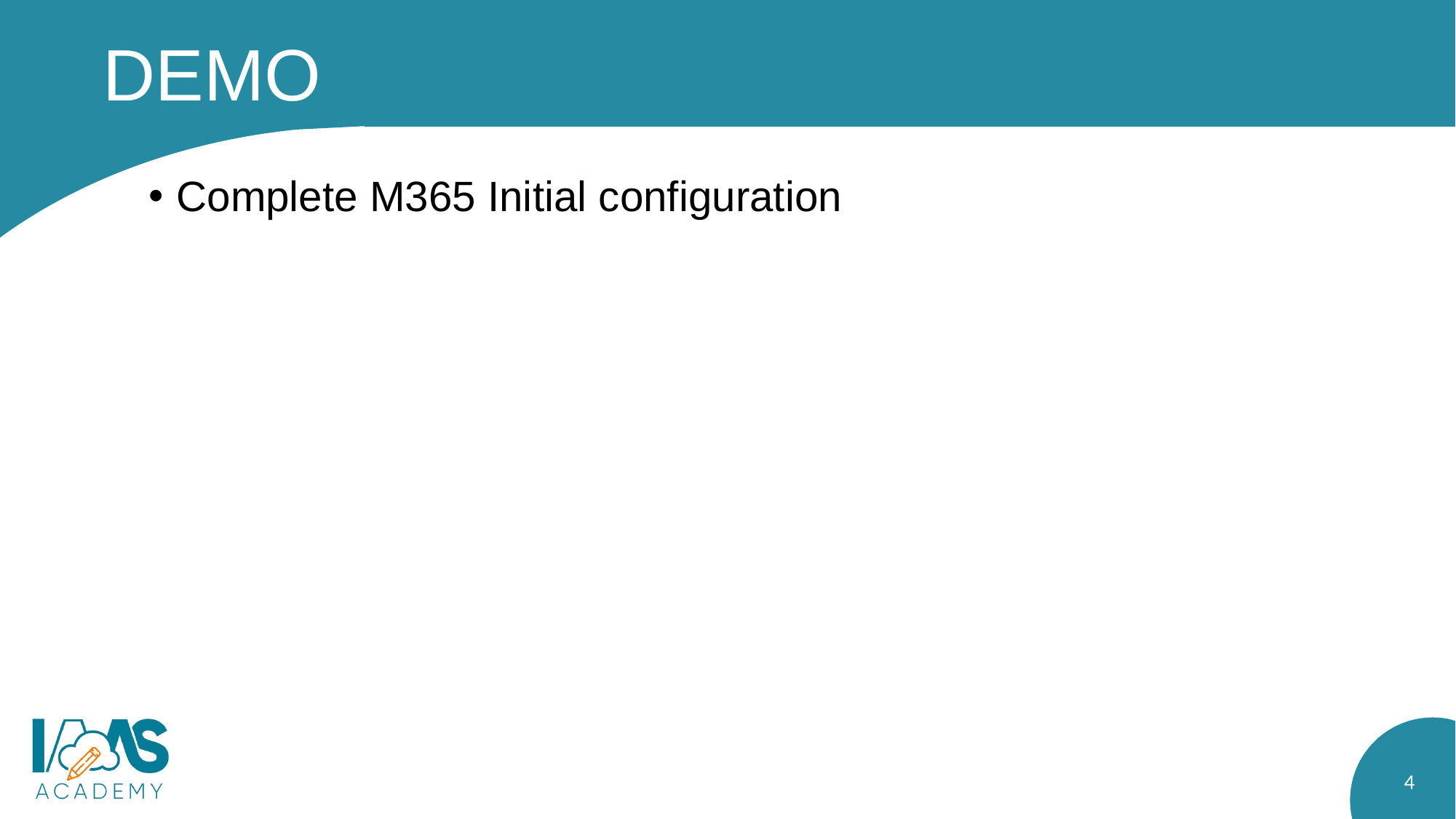

# DEMO
Complete M365 Initial configuration

4